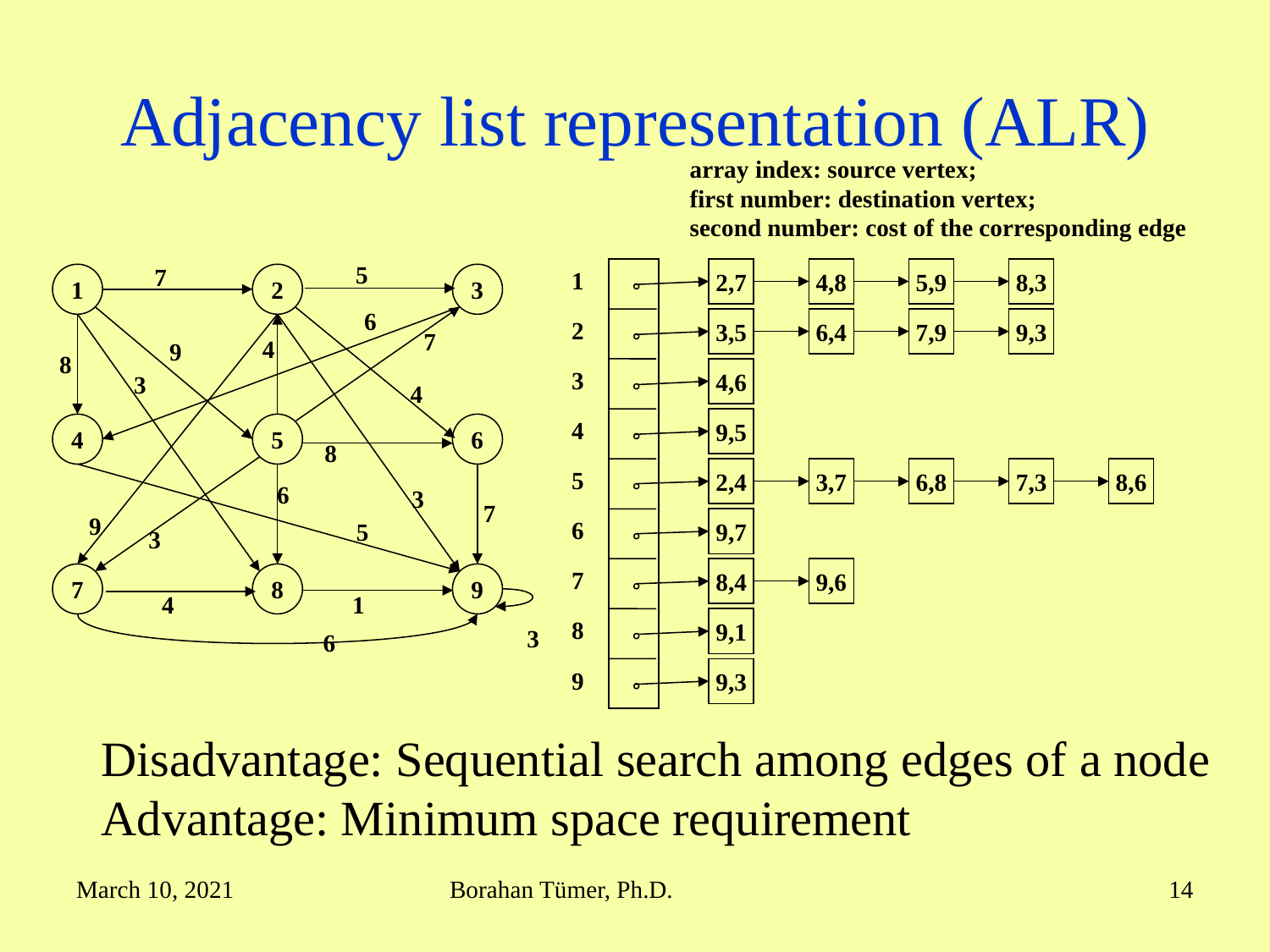

# Adjacency list representation (ALR)
array index: source vertex;
first number: destination vertex;
second number: cost of the corresponding edge
5
7
1
2
3
6
7
4
9
8
3
4
4
5
6
8
6
3
7
9
5
3
7
8
9
4
1
3
1

2,7
4,8
5,9
8,3

2

3,5
6,4
7,9
9,3

3

4,6

4

9,5

5

2,4
3,7
6,8
7,3
8,6

6

9,7

7

8,4
9,6

8

9,1

9

9,3

6
Disadvantage: Sequential search among edges of a node
Advantage: Minimum space requirement
March 10, 2021
Borahan Tümer, Ph.D.
14